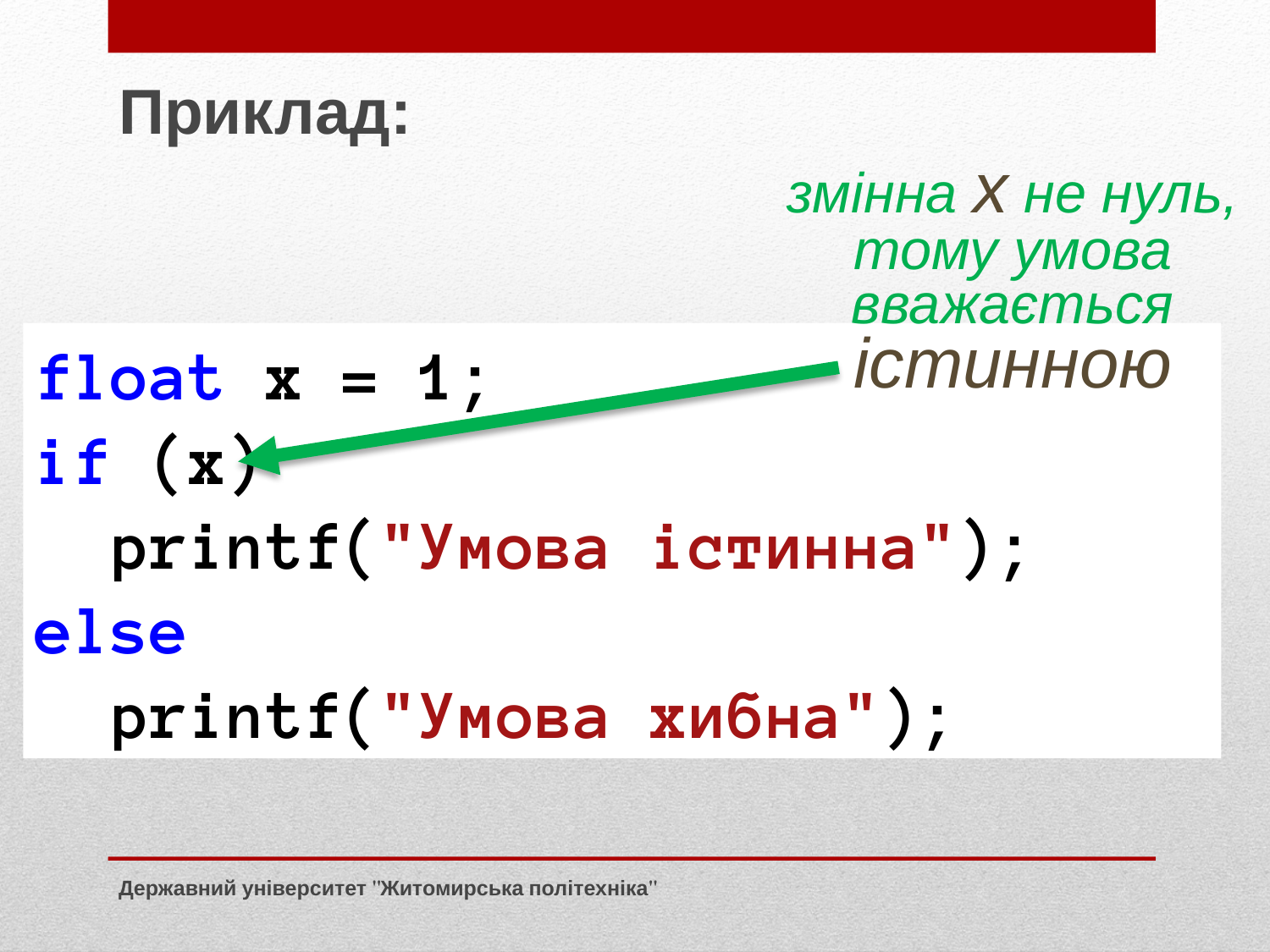

Приклад:
змінна х не нуль, тому умова вважається істинною
float x = 1;
if (x)
  printf("Умова істинна");
else
  printf("Умова хибна");
Державний університет "Житомирська політехніка"